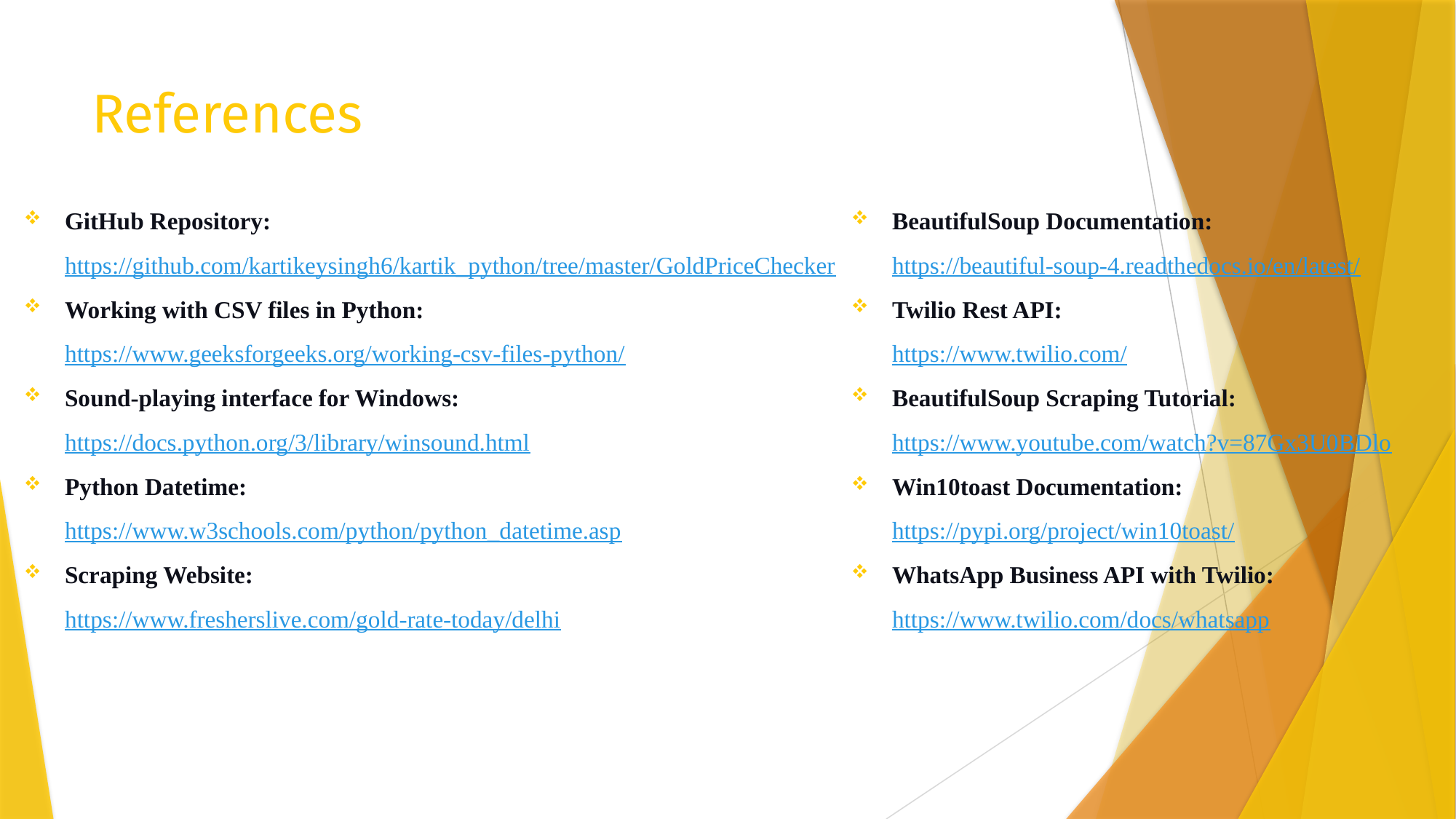

# References
BeautifulSoup Documentation:
https://beautiful-soup-4.readthedocs.io/en/latest/
Twilio Rest API:
https://www.twilio.com/
BeautifulSoup Scraping Tutorial:
https://www.youtube.com/watch?v=87Gx3U0BDlo
Win10toast Documentation:
https://pypi.org/project/win10toast/
WhatsApp Business API with Twilio:
https://www.twilio.com/docs/whatsapp

GitHub Repository:
https://github.com/kartikeysingh6/kartik_python/tree/master/GoldPriceChecker
Working with CSV files in Python:
https://www.geeksforgeeks.org/working-csv-files-python/
Sound-playing interface for Windows:
https://docs.python.org/3/library/winsound.html
Python Datetime:
https://www.w3schools.com/python/python_datetime.asp
Scraping Website:
https://www.fresherslive.com/gold-rate-today/delhi